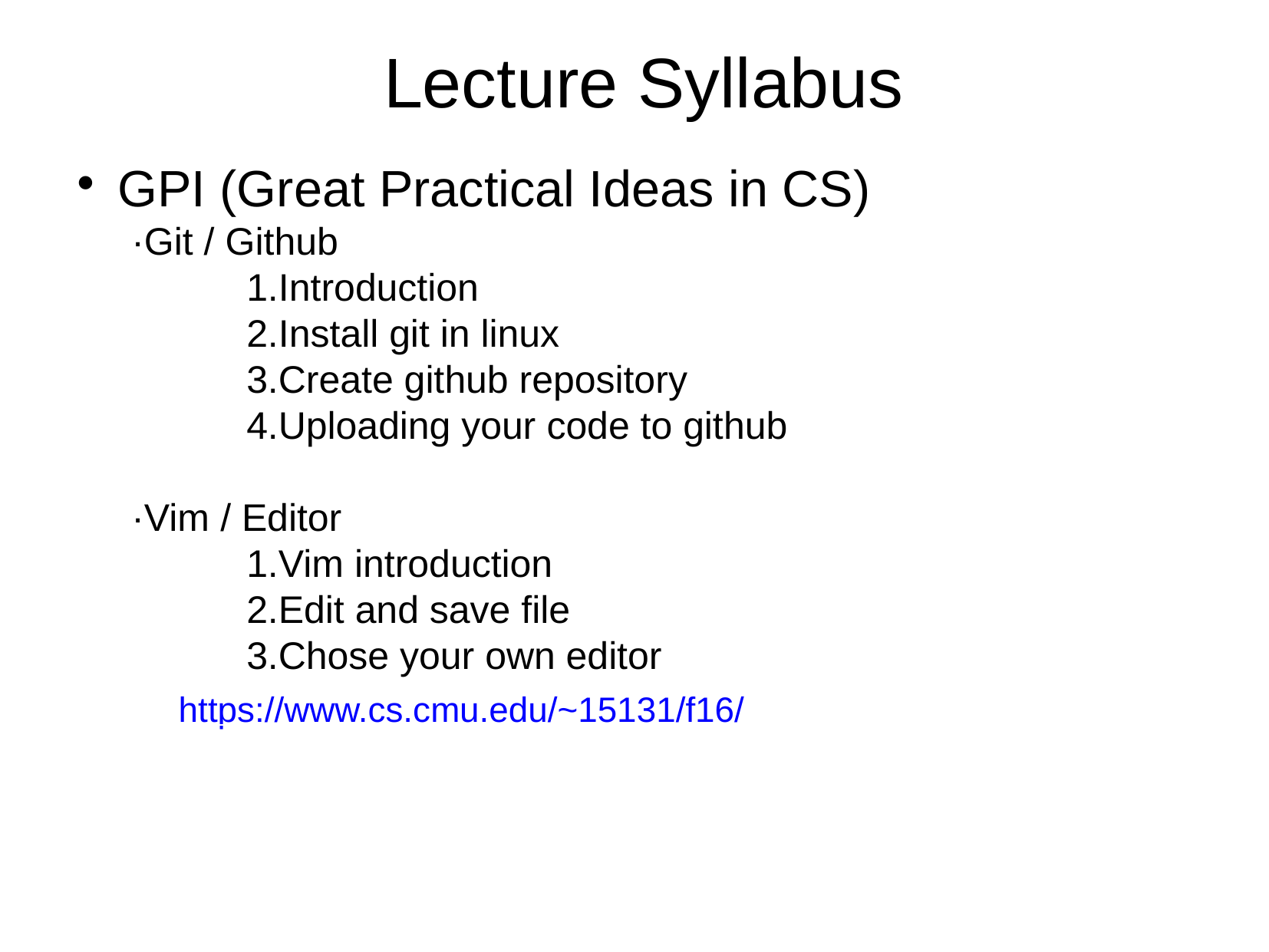

Lecture Syllabus

GPI (Great Practical Ideas in CS)
·Git / Github
	1.Introduction
	2.Install git in linux
	3.Create github repository
	4.Uploading your code to github

·Vim / Editor
	1.Vim introduction
	2.Edit and save file
	3.Chose your own editor
    	https://www.cs.cmu.edu/~15131/f16/